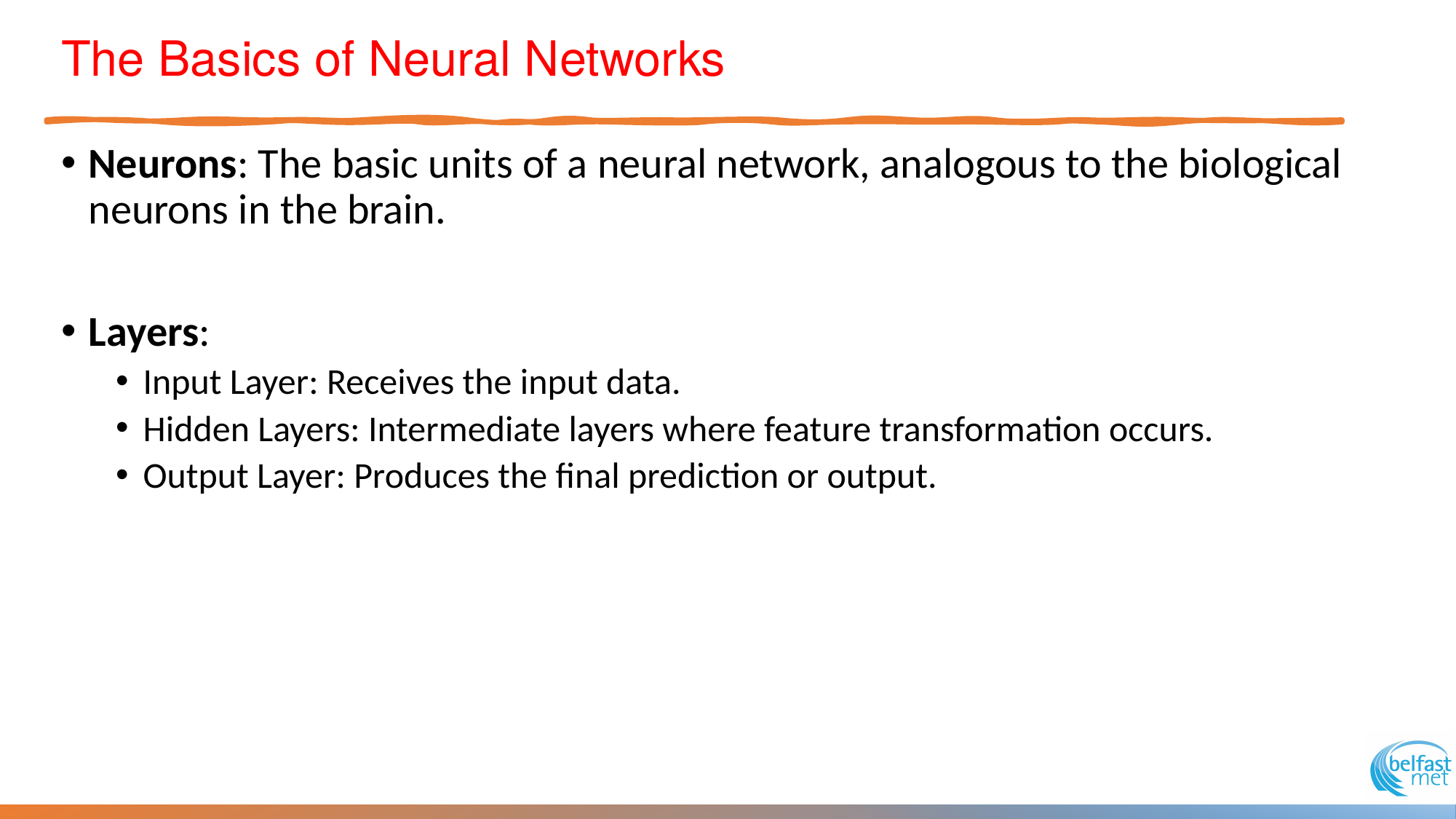

# The Basics of Neural Networks
Neurons: The basic units of a neural network, analogous to the biological neurons in the brain.

Layers:
Input Layer: Receives the input data.
Hidden Layers: Intermediate layers where feature transformation occurs.
Output Layer: Produces the final prediction or output.